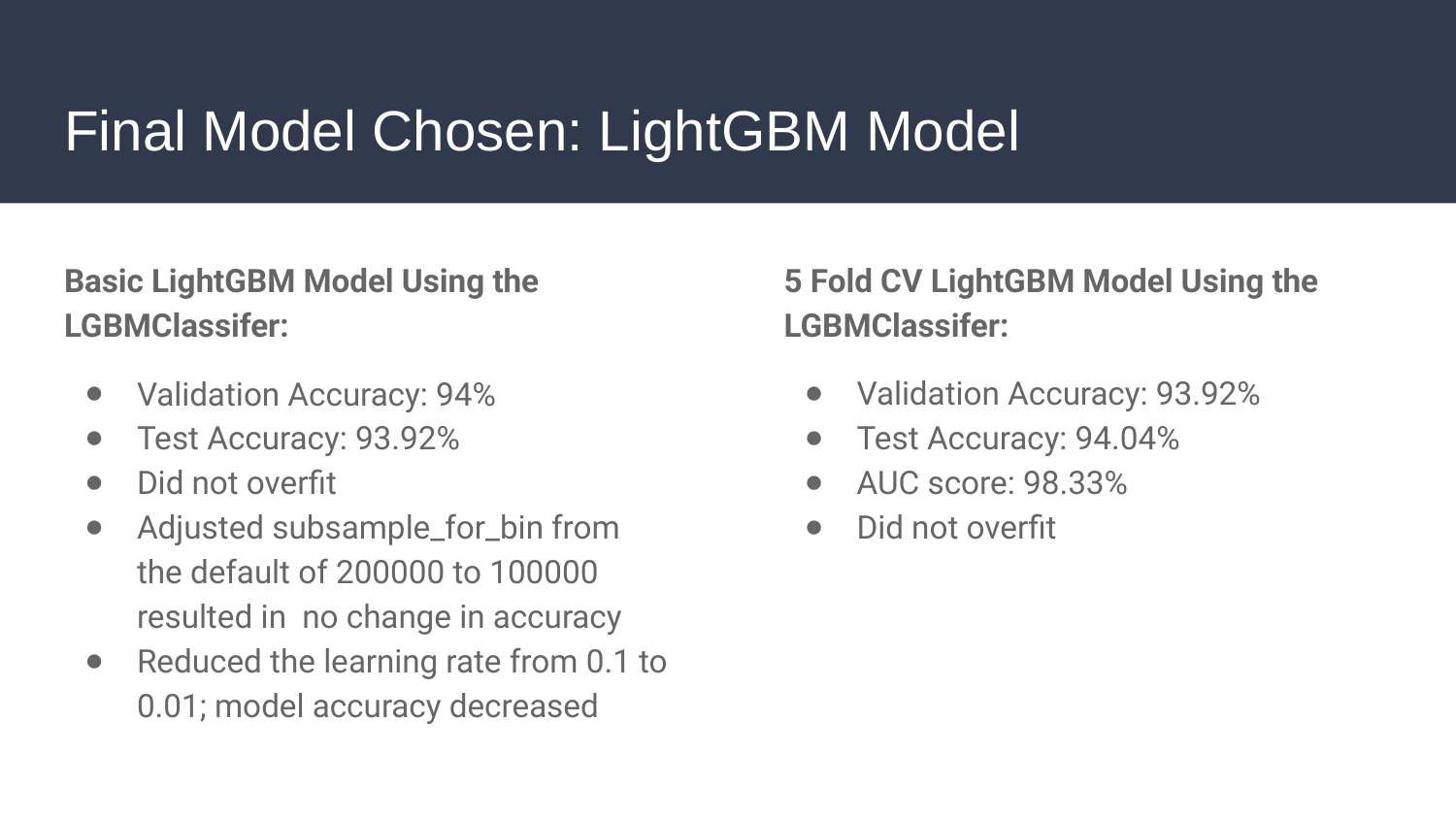

# Final Model Chosen: LightGBM Model
Basic LightGBM Model Using the LGBMClassifer:
Validation Accuracy: 94%
Test Accuracy: 93.92%
Did not overfit
Adjusted subsample_for_bin from the default of 200000 to 100000 resulted in  no change in accuracy
Reduced the learning rate from 0.1 to 0.01; model accuracy decreased
5 Fold CV LightGBM Model Using the LGBMClassifer:
Validation Accuracy: 93.92%
Test Accuracy: 94.04%
AUC score: 98.33%
Did not overfit